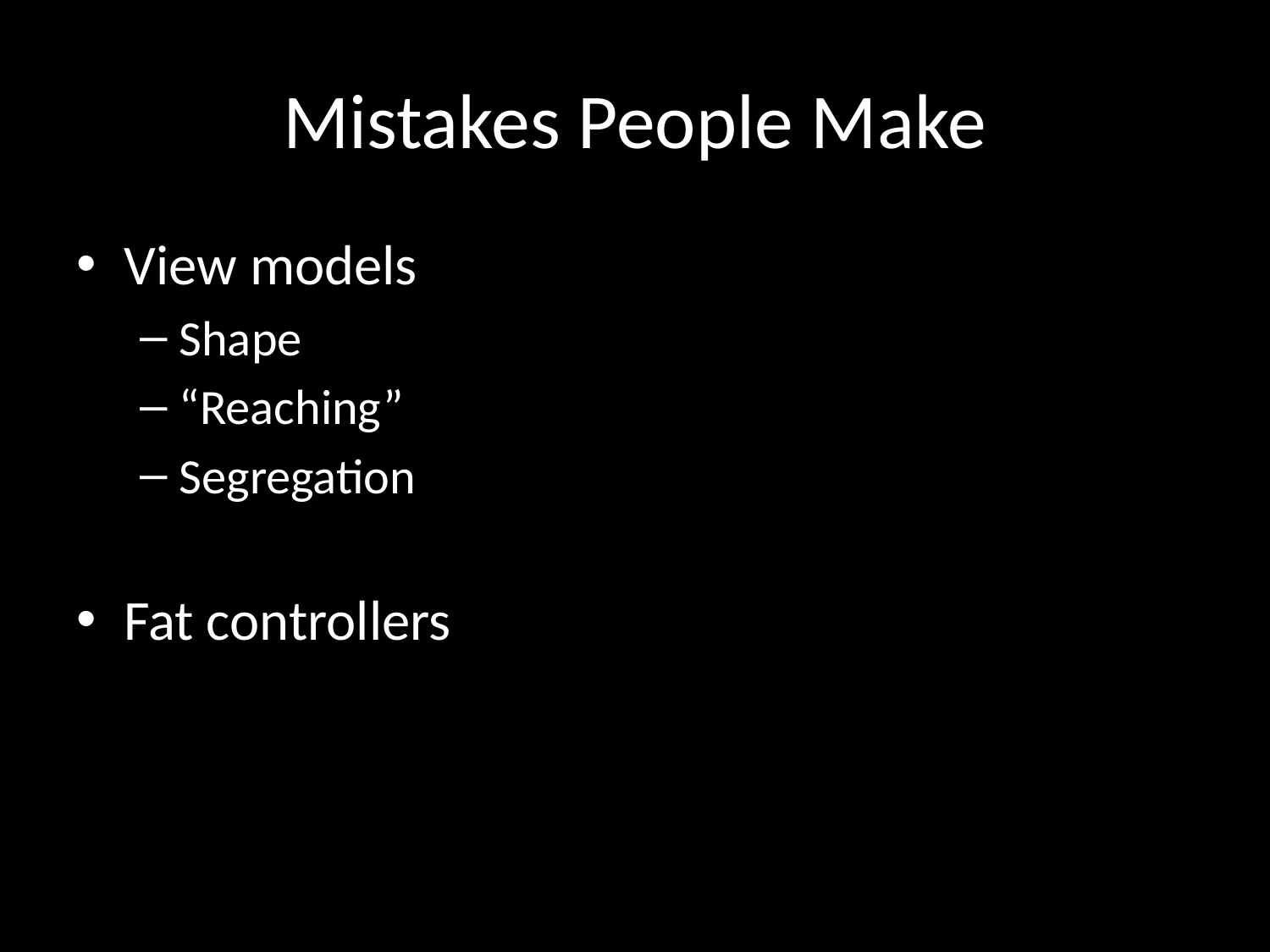

# Mistakes People Make
View models
Shape
“Reaching”
Segregation

Fat controllers